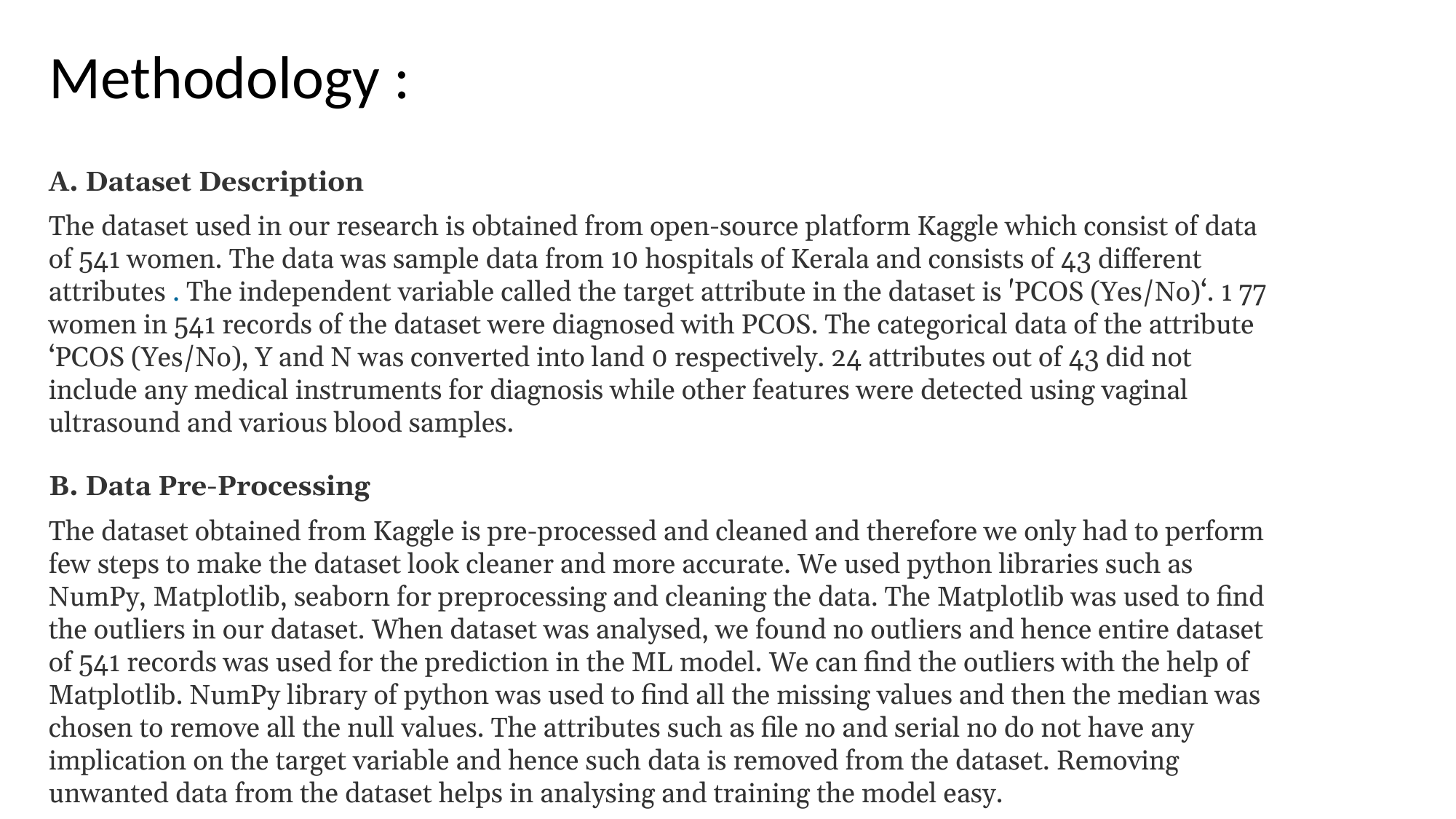

# Methodology :
A. Dataset Description
The dataset used in our research is obtained from open-source platform Kaggle which consist of data of 541 women. The data was sample data from 10 hospitals of Kerala and consists of 43 different attributes . The independent variable called the target attribute in the dataset is 'PCOS (Yes/No)‘. 1 77 women in 541 records of the dataset were diagnosed with PCOS. The categorical data of the attribute ‘PCOS (Yes/No), Y and N was converted into land 0 respectively. 24 attributes out of 43 did not include any medical instruments for diagnosis while other features were detected using vaginal ultrasound and various blood samples.
B. Data Pre-Processing
The dataset obtained from Kaggle is pre-processed and cleaned and therefore we only had to perform few steps to make the dataset look cleaner and more accurate. We used python libraries such as NumPy, Matplotlib, seaborn for preprocessing and cleaning the data. The Matplotlib was used to find the outliers in our dataset. When dataset was analysed, we found no outliers and hence entire dataset of 541 records was used for the prediction in the ML model. We can find the outliers with the help of Matplotlib. NumPy library of python was used to find all the missing values and then the median was chosen to remove all the null values. The attributes such as file no and serial no do not have any implication on the target variable and hence such data is removed from the dataset. Removing unwanted data from the dataset helps in analysing and training the model easy.